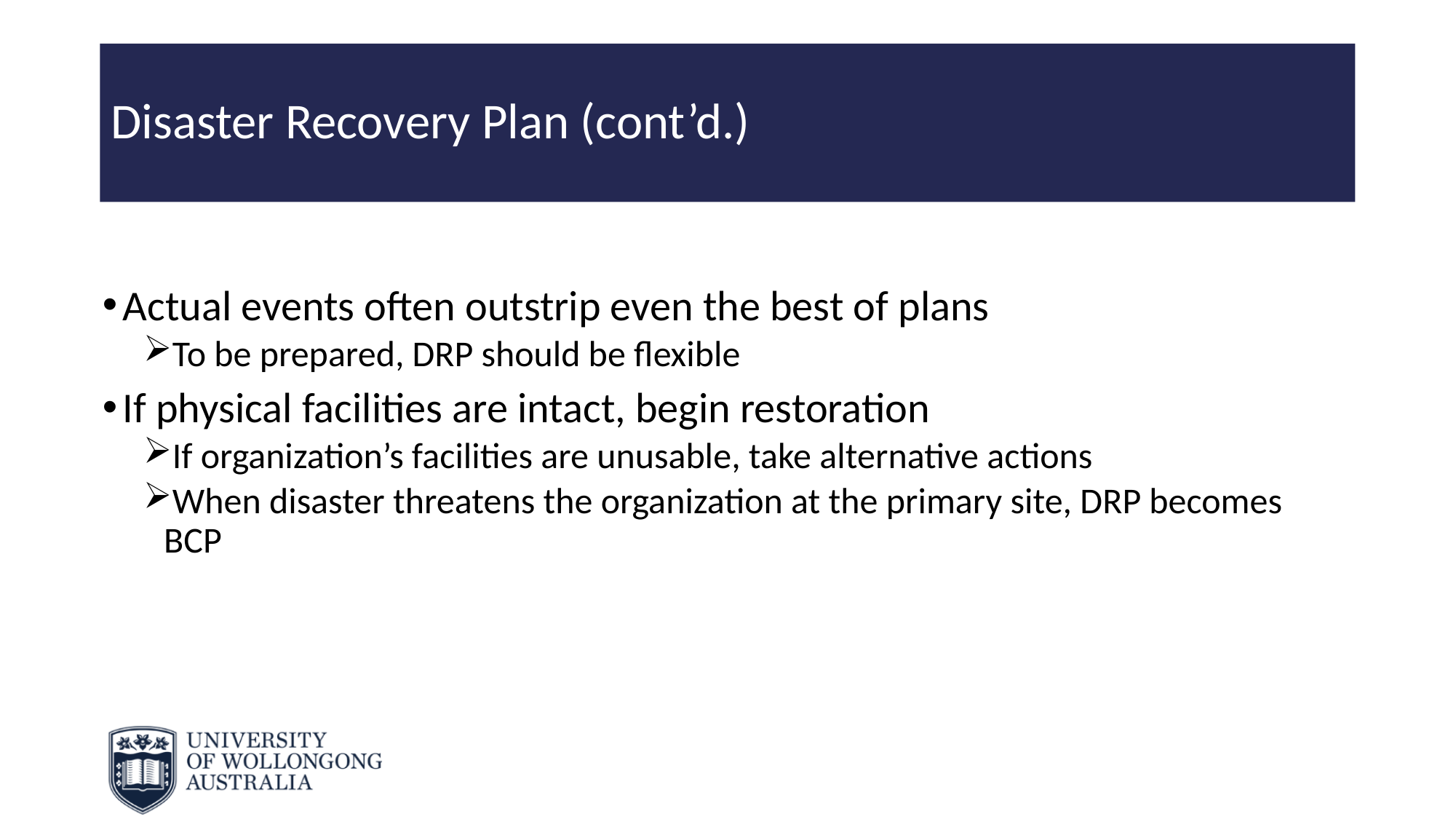

# Disaster Recovery Plan (cont’d.)
Actual events often outstrip even the best of plans
To be prepared, DRP should be flexible
If physical facilities are intact, begin restoration
If organization’s facilities are unusable, take alternative actions
When disaster threatens the organization at the primary site, DRP becomes BCP